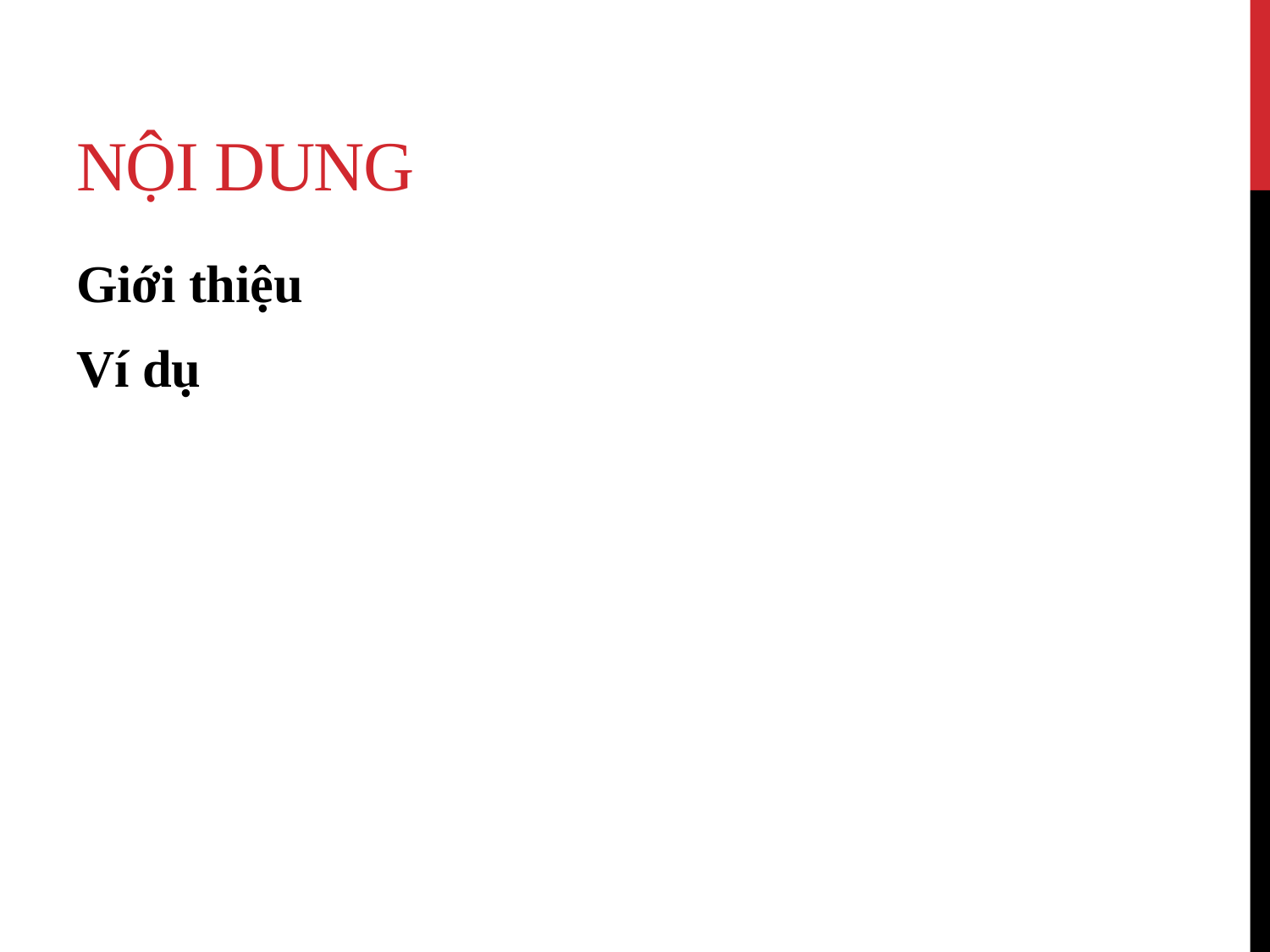

# NỘI DUNG
Giới thiệu
Ví dụ